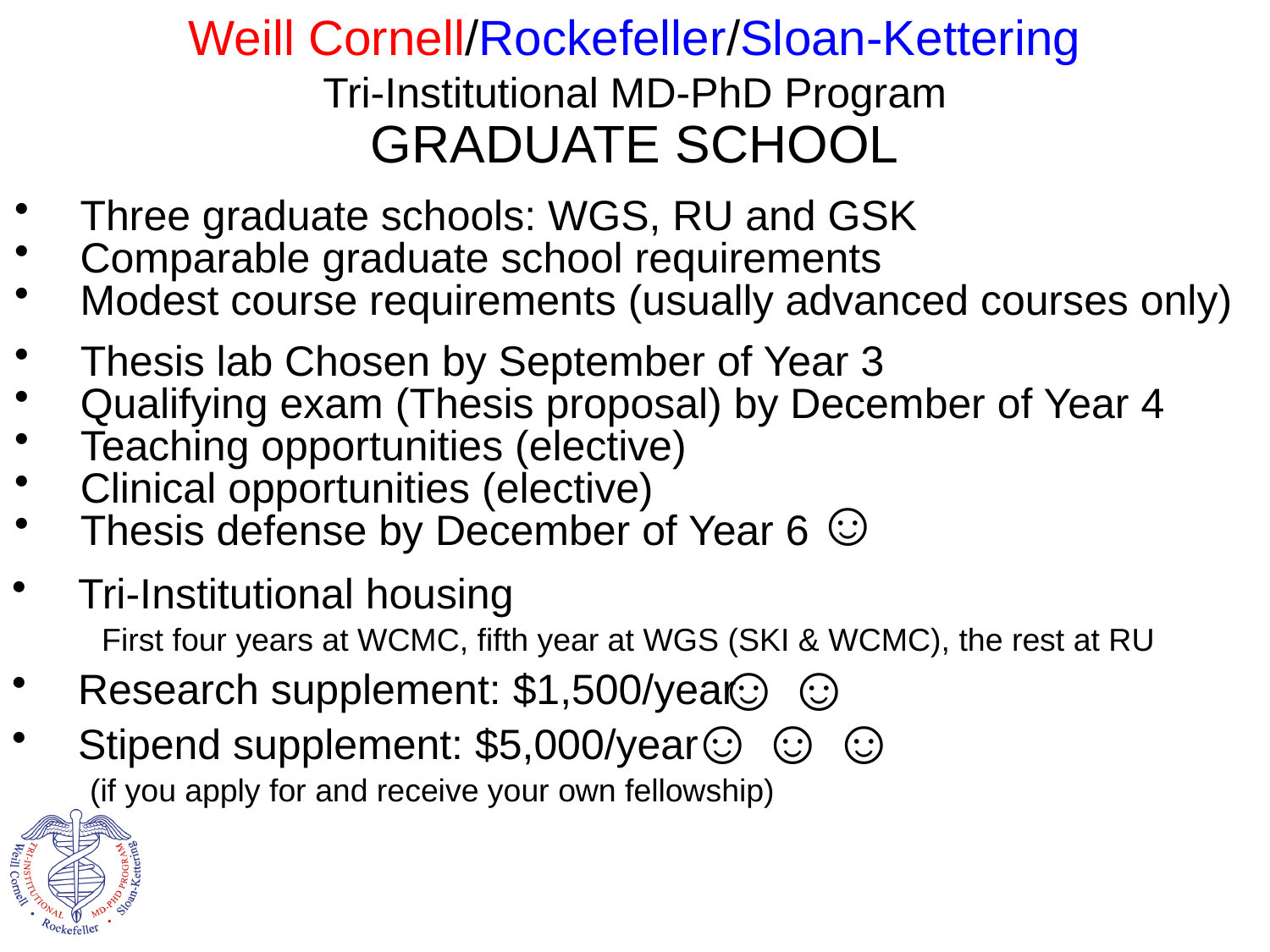

Weill Cornell/Rockefeller/Sloan-Kettering
Tri-Institutional MD-PhD Program
GRADUATE SCHOOL
   Three graduate schools: WGS, RU and GSK
   Comparable graduate school requirements
   Modest course requirements (usually advanced courses only)
   Thesis lab Chosen by September of Year 3
   Qualifying exam (Thesis proposal) by December of Year 4
   Teaching opportunities (elective)
   Clinical opportunities (elective)
   Thesis defense by December of Year 6
☺
   Tri-Institutional housing
     First four years at WCMC, fifth year at WGS (SKI & WCMC), the rest at RU
☺ ☺
   Research supplement: $1,500/year
☺ ☺ ☺
   Stipend supplement: $5,000/year
    (if you apply for and receive your own fellowship)